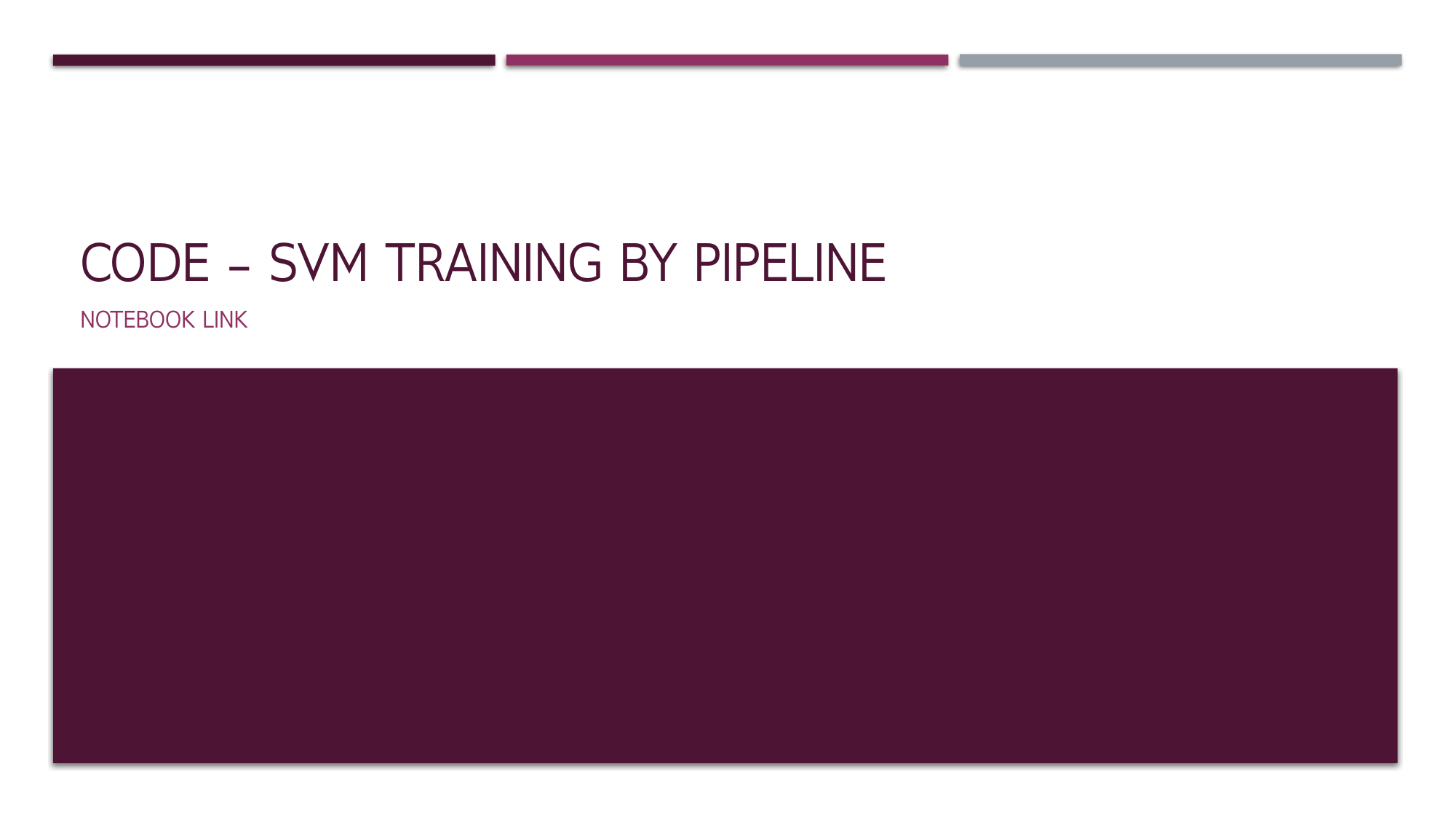

# Code – Svm training by pipeline
Notebook Link